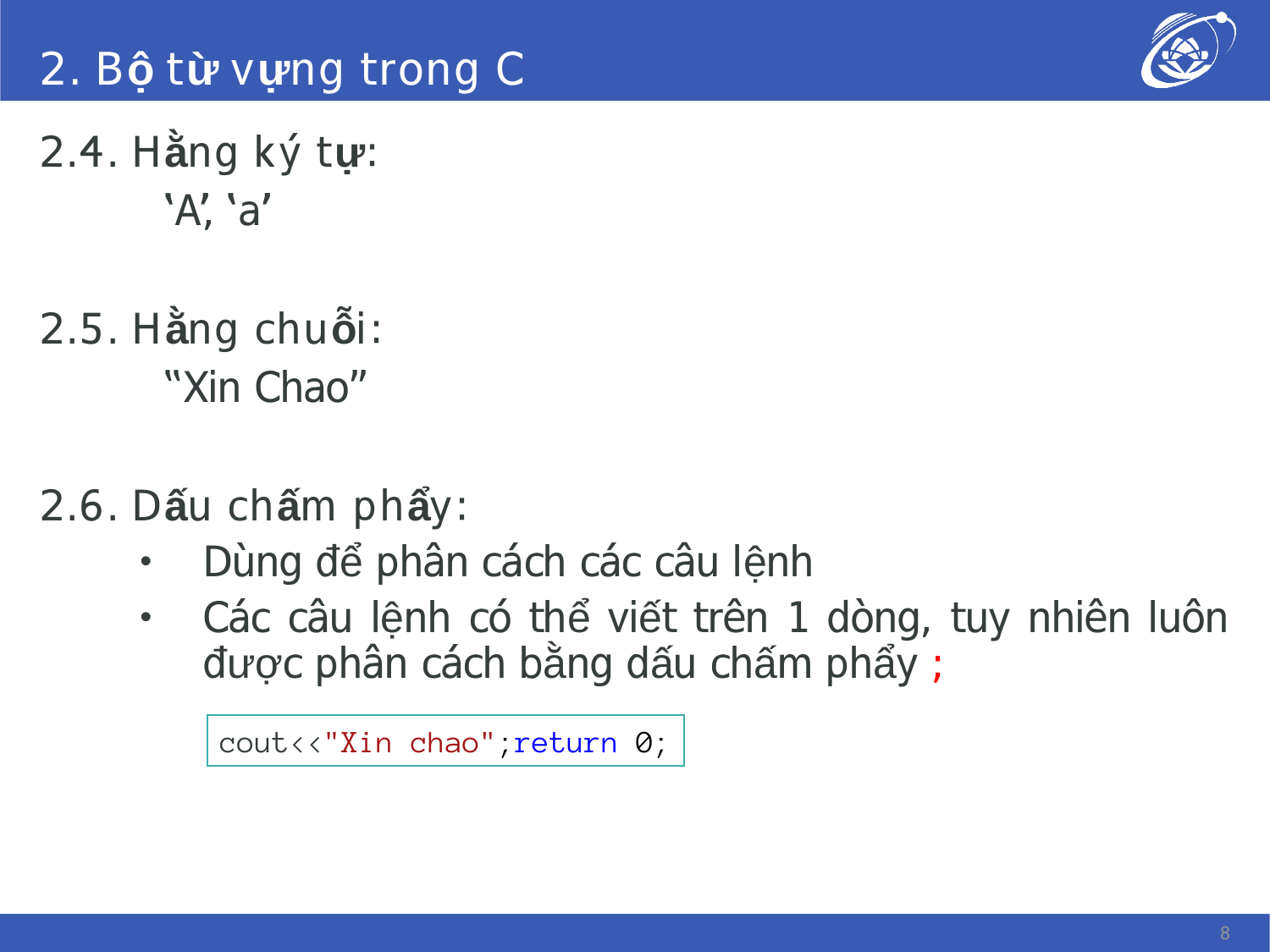

# 2. Bộ từ vựng trong C
2.4. Hằng ký tự:
	‘A’, ‘a’

2.5. Hằng chuỗi:
	“Xin Chao”

2.6. Dấu chấm phẩy:
Dùng để phân cách các câu lệnh
Các câu lệnh có thể viết trên 1 dòng, tuy nhiên luôn được phân cách bằng dấu chấm phẩy ;

cout<<"Xin chao";return 0;
8